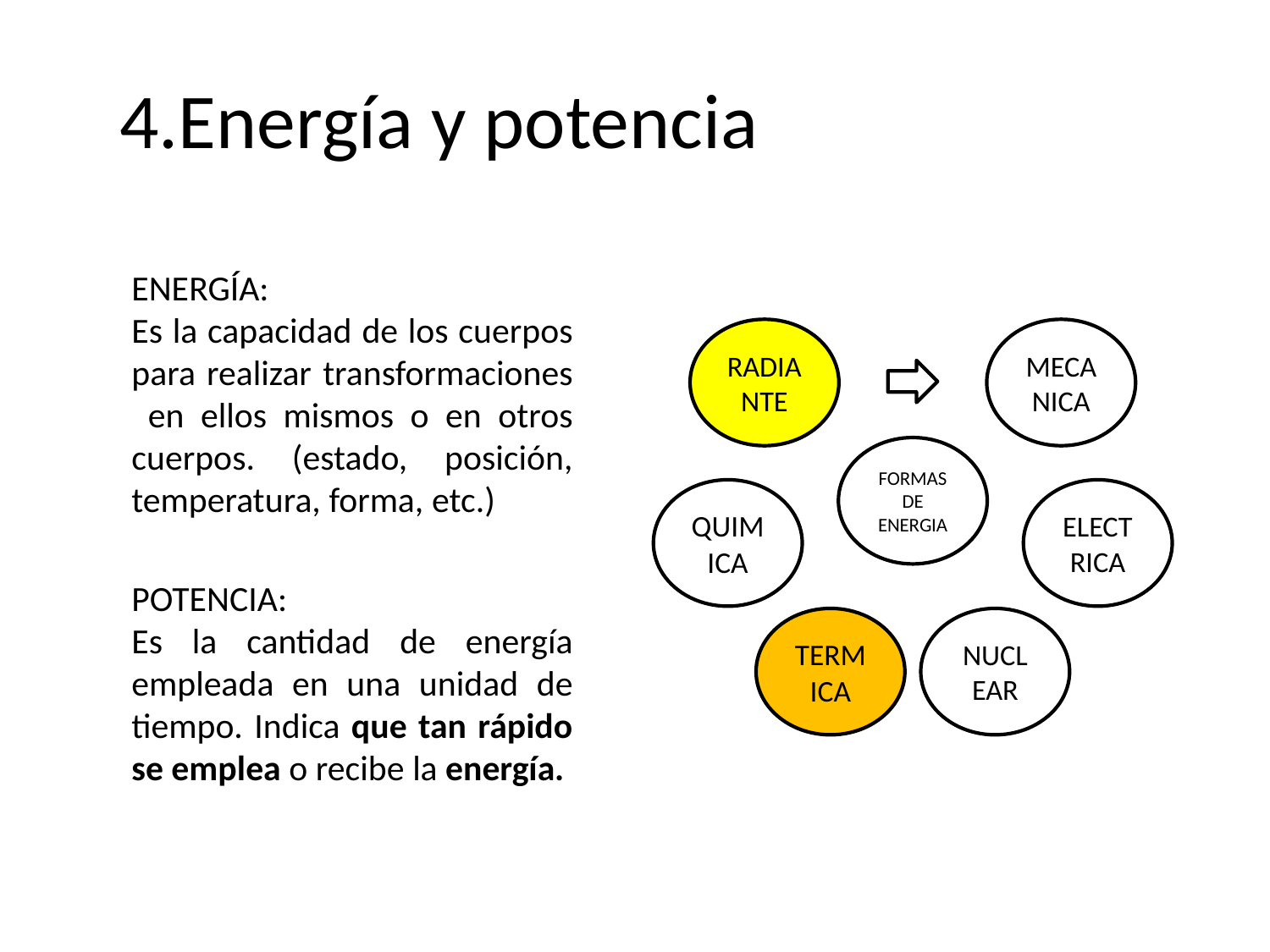

# 4.Energía y potencia
FORMAS DE ENERGIA
MECANICA
ELECTRICA
NUCLEAR
TERMICA
QUIMICA
RADIANTE
ENERGÍA:
Es la capacidad de los cuerpos para realizar transformaciones  en ellos mismos o en otros cuerpos. (estado, posición, temperatura, forma, etc.)
POTENCIA:
Es la cantidad de energía empleada en una unidad de tiempo. Indica que tan rápido se emplea o recibe la energía.